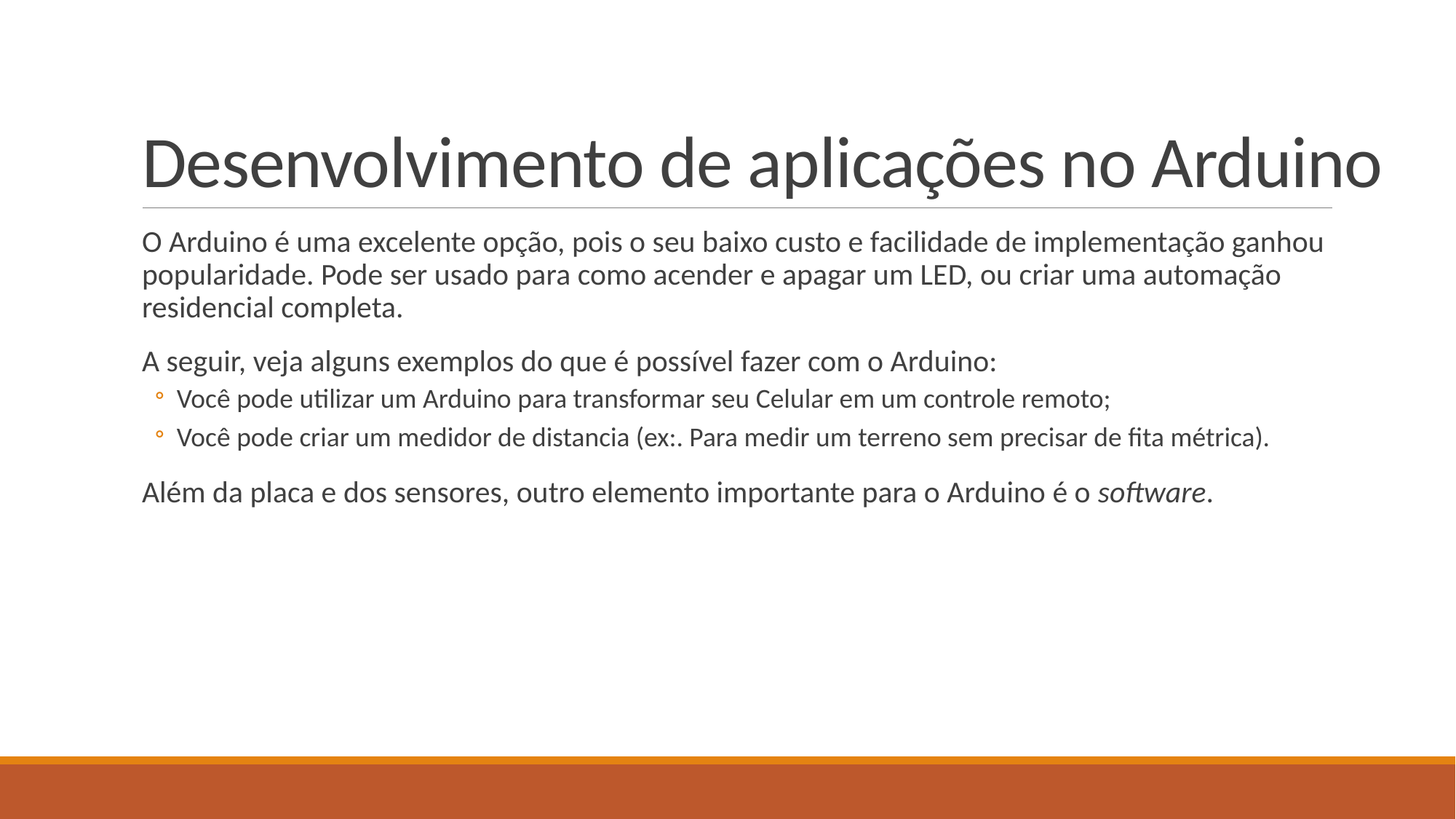

# Desenvolvimento de aplicações no Arduino
O Arduino é uma excelente opção, pois o seu baixo custo e facilidade de implementação ganhou popularidade. Pode ser usado para como acender e apagar um LED, ou criar uma automação residencial completa.
A seguir, veja alguns exemplos do que é possível fazer com o Arduino:
Você pode utilizar um Arduino para transformar seu Celular em um controle remoto;
Você pode criar um medidor de distancia (ex:. Para medir um terreno sem precisar de fita métrica).
Além da placa e dos sensores, outro elemento importante para o Arduino é o software.